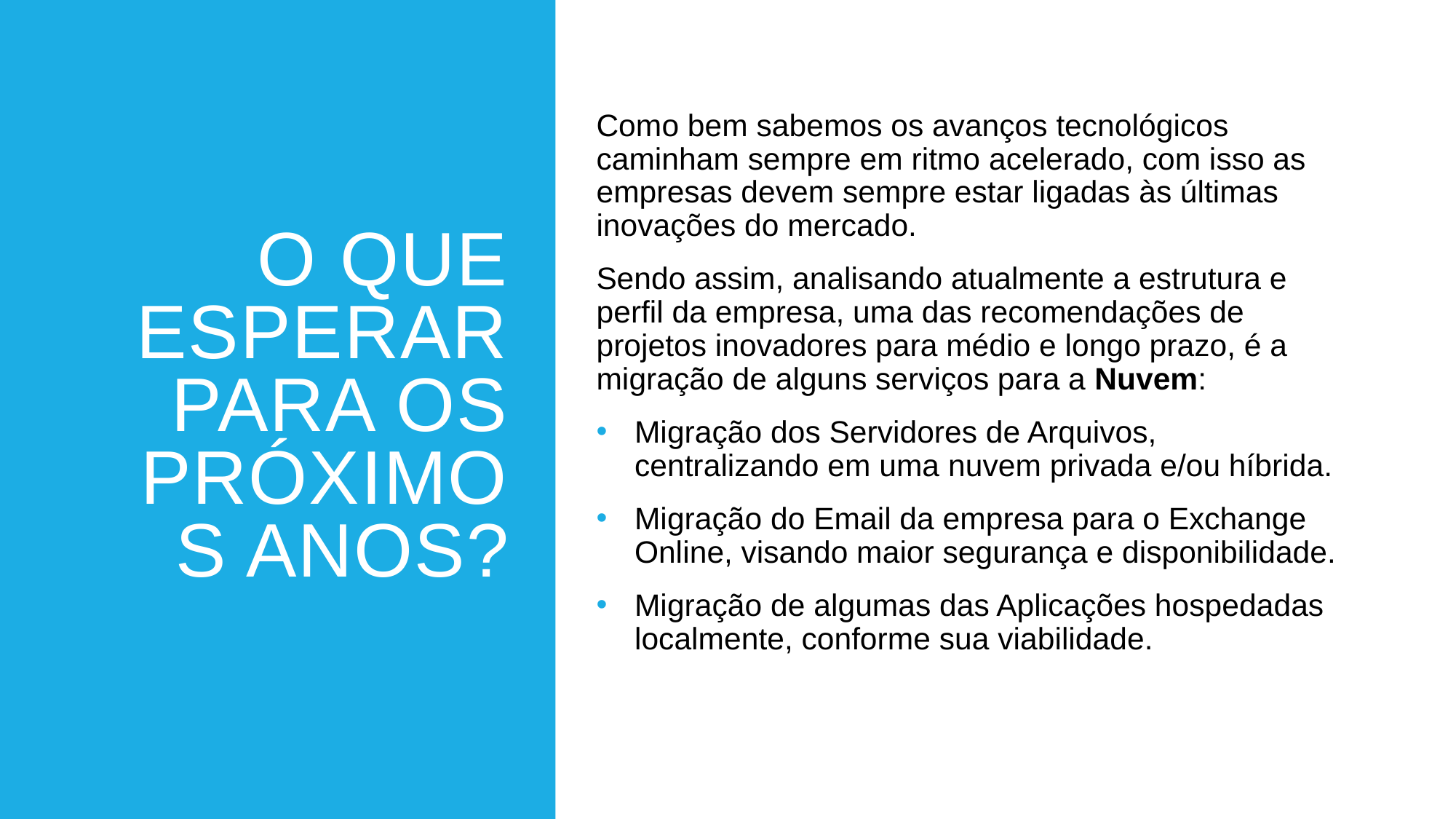

# O que esperar para os próximos anos?
Como bem sabemos os avanços tecnológicos caminham sempre em ritmo acelerado, com isso as empresas devem sempre estar ligadas às últimas inovações do mercado.
Sendo assim, analisando atualmente a estrutura e perfil da empresa, uma das recomendações de projetos inovadores para médio e longo prazo, é a migração de alguns serviços para a Nuvem:
Migração dos Servidores de Arquivos, centralizando em uma nuvem privada e/ou híbrida.
Migração do Email da empresa para o Exchange Online, visando maior segurança e disponibilidade.
Migração de algumas das Aplicações hospedadas localmente, conforme sua viabilidade.